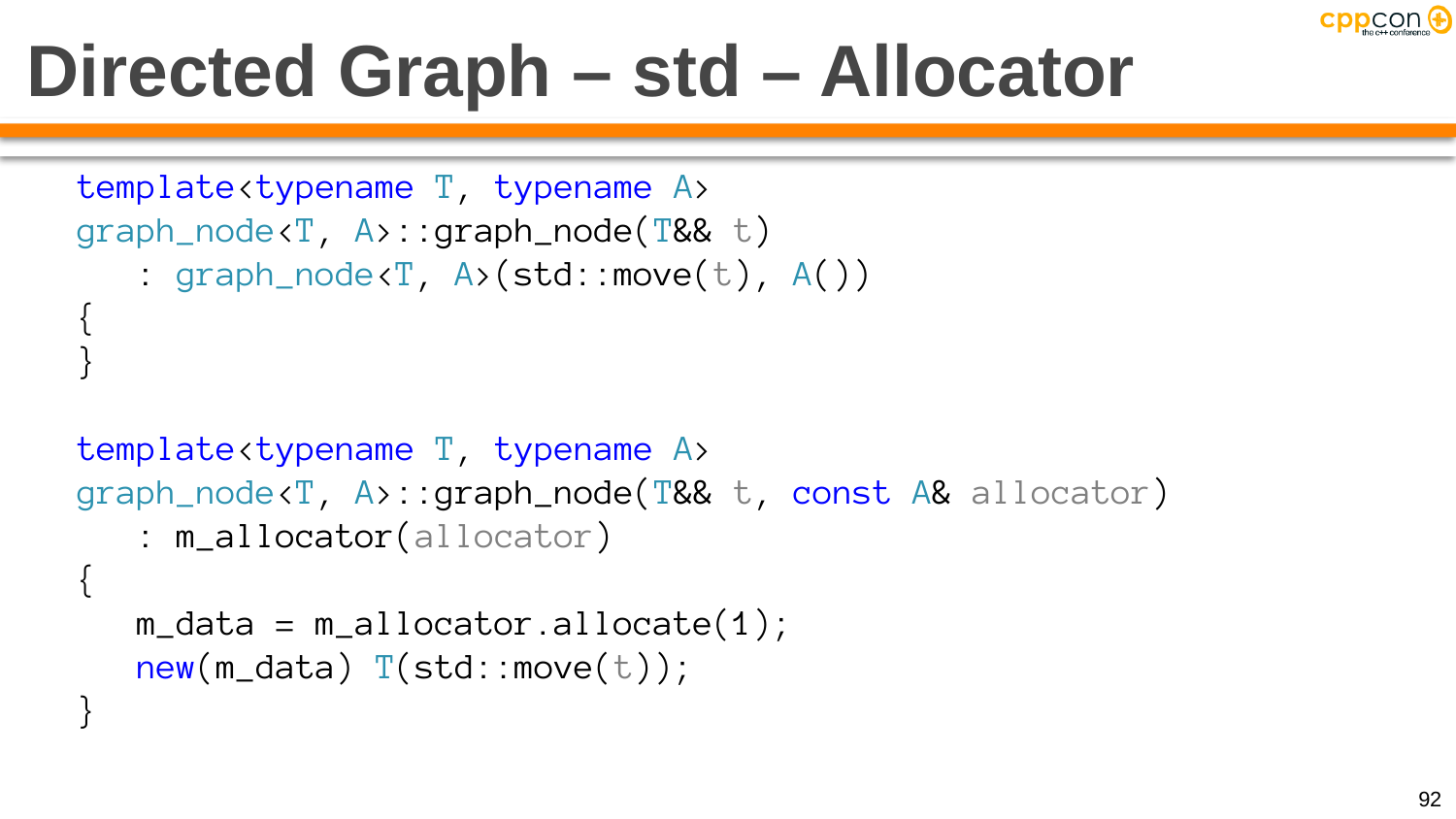

# Directed Graph – std – Allocator
template<typename T, typename A>
graph_node<T, A>::graph_node(T&& t)
   : graph_node<T, A>(std::move(t), A())
{
}

template<typename T, typename A>
graph_node<T, A>::graph_node(T&& t, const A& allocator)
   : m_allocator(allocator)
{
   m_data = m_allocator.allocate(1);
   new(m_data) T(std::move(t));
}